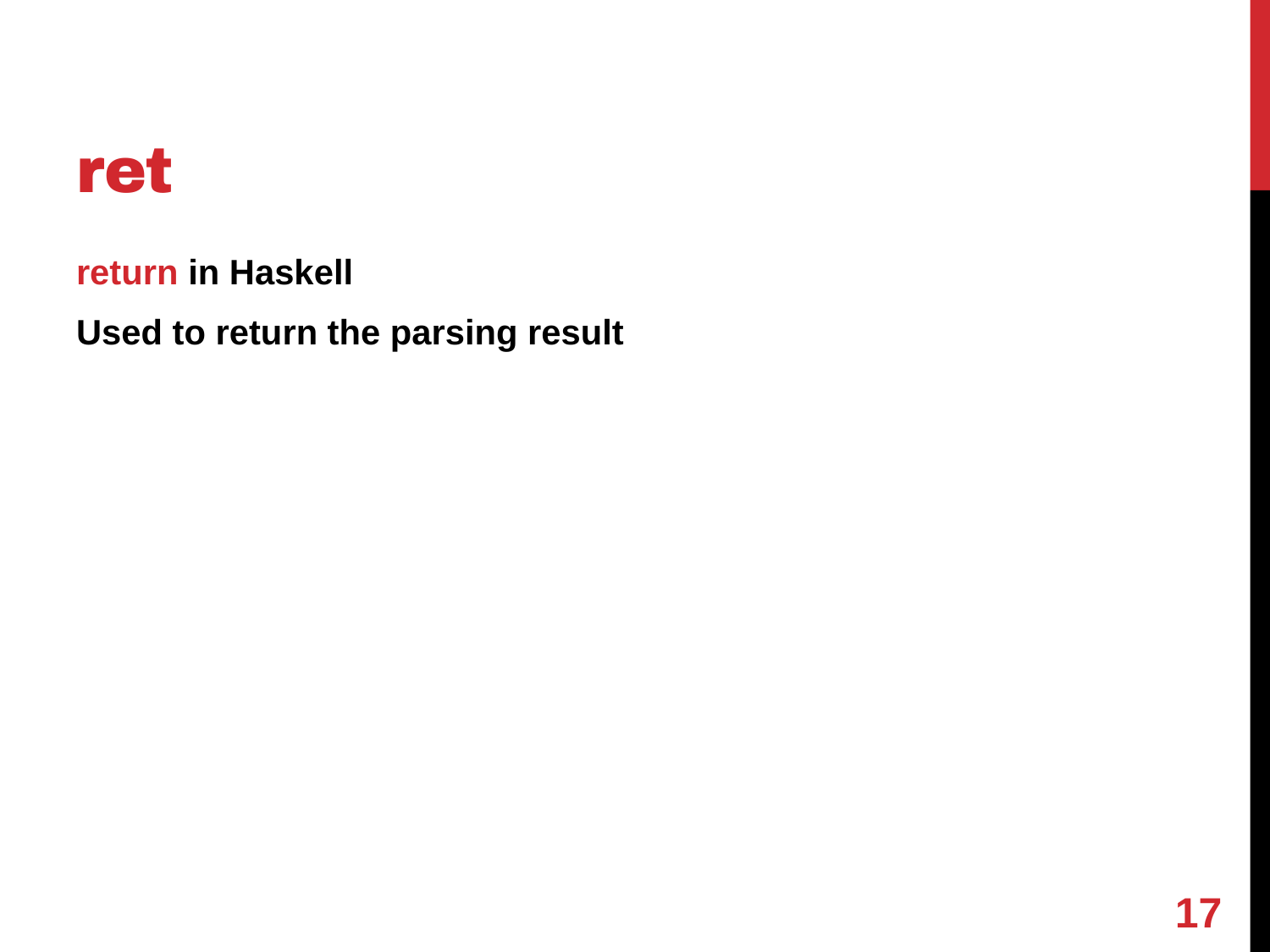

# ret
return in Haskell
Used to return the parsing result
17